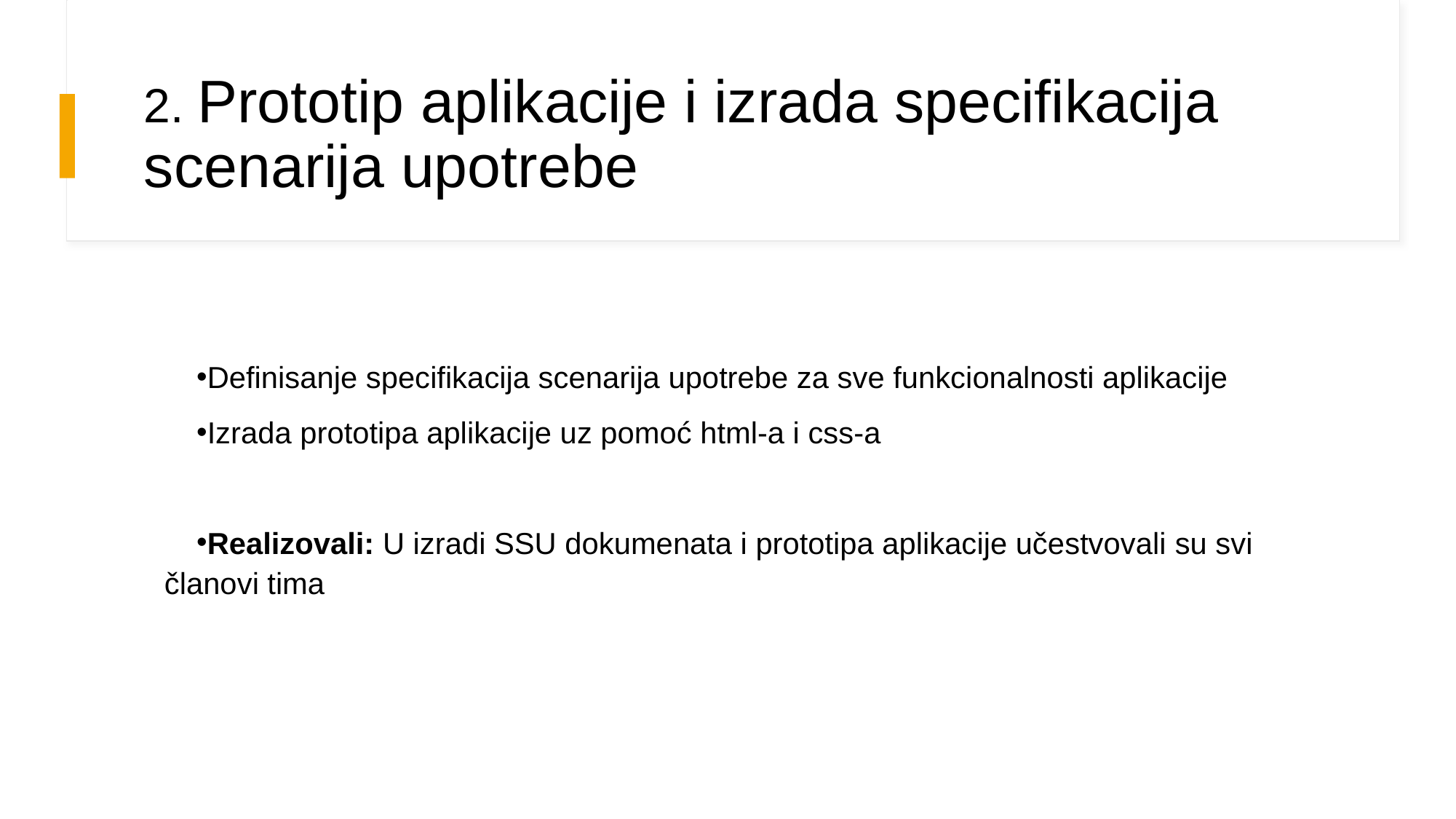

# 2. Prototip aplikacije i izrada specifikacija scenarija upotrebe
Definisanje specifikacija scenarija upotrebe za sve funkcionalnosti aplikacije
Izrada prototipa aplikacije uz pomoć html-a i css-a

Realizovali: U izradi SSU dokumenata i prototipa aplikacije učestvovali su svi članovi tima